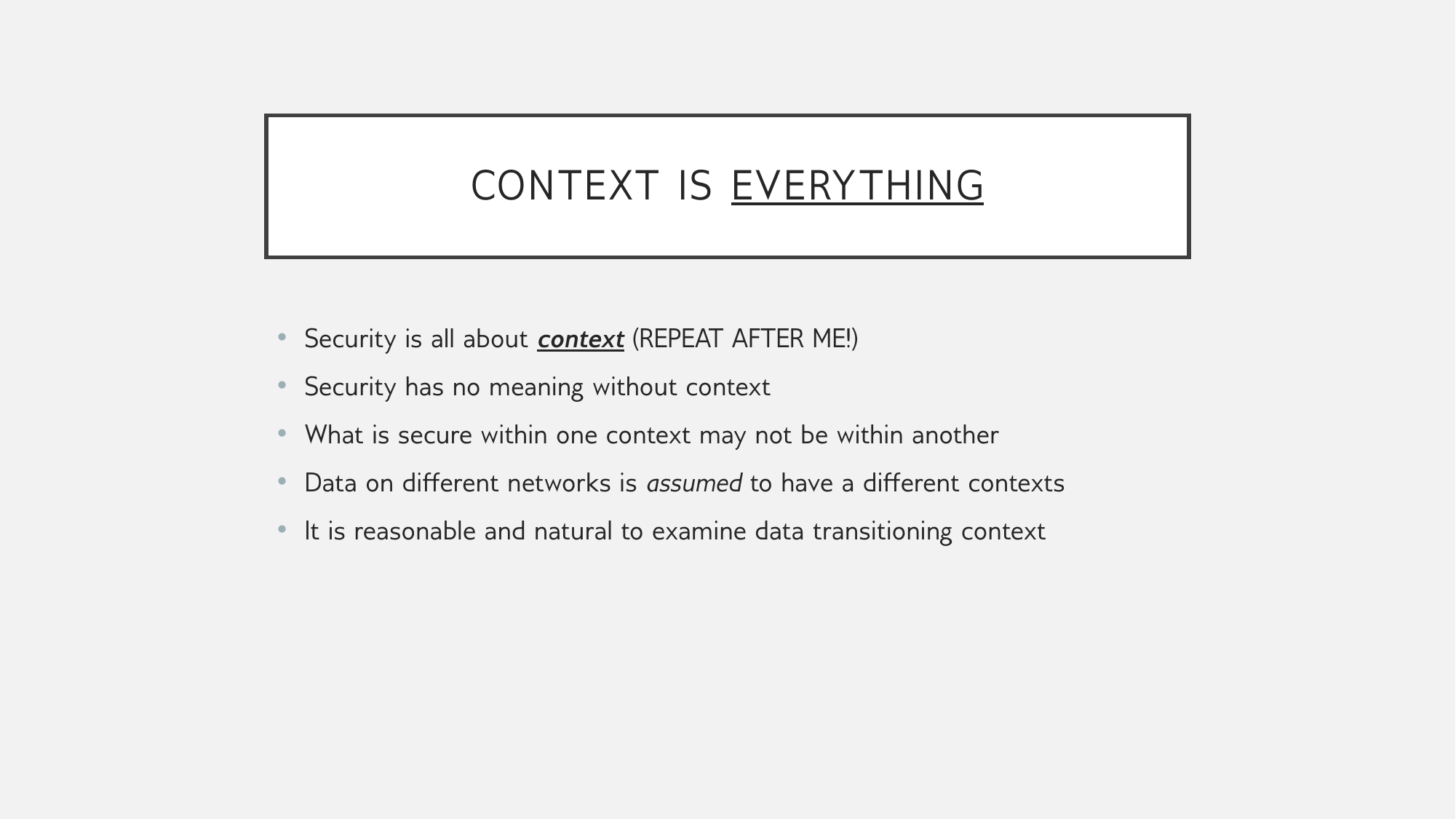

# Context is EVERYTHING
Security is all about context (REPEAT AFTER ME!)
Security has no meaning without context
What is secure within one context may not be within another
Data on different networks is assumed to have a different contexts
It is reasonable and natural to examine data transitioning context